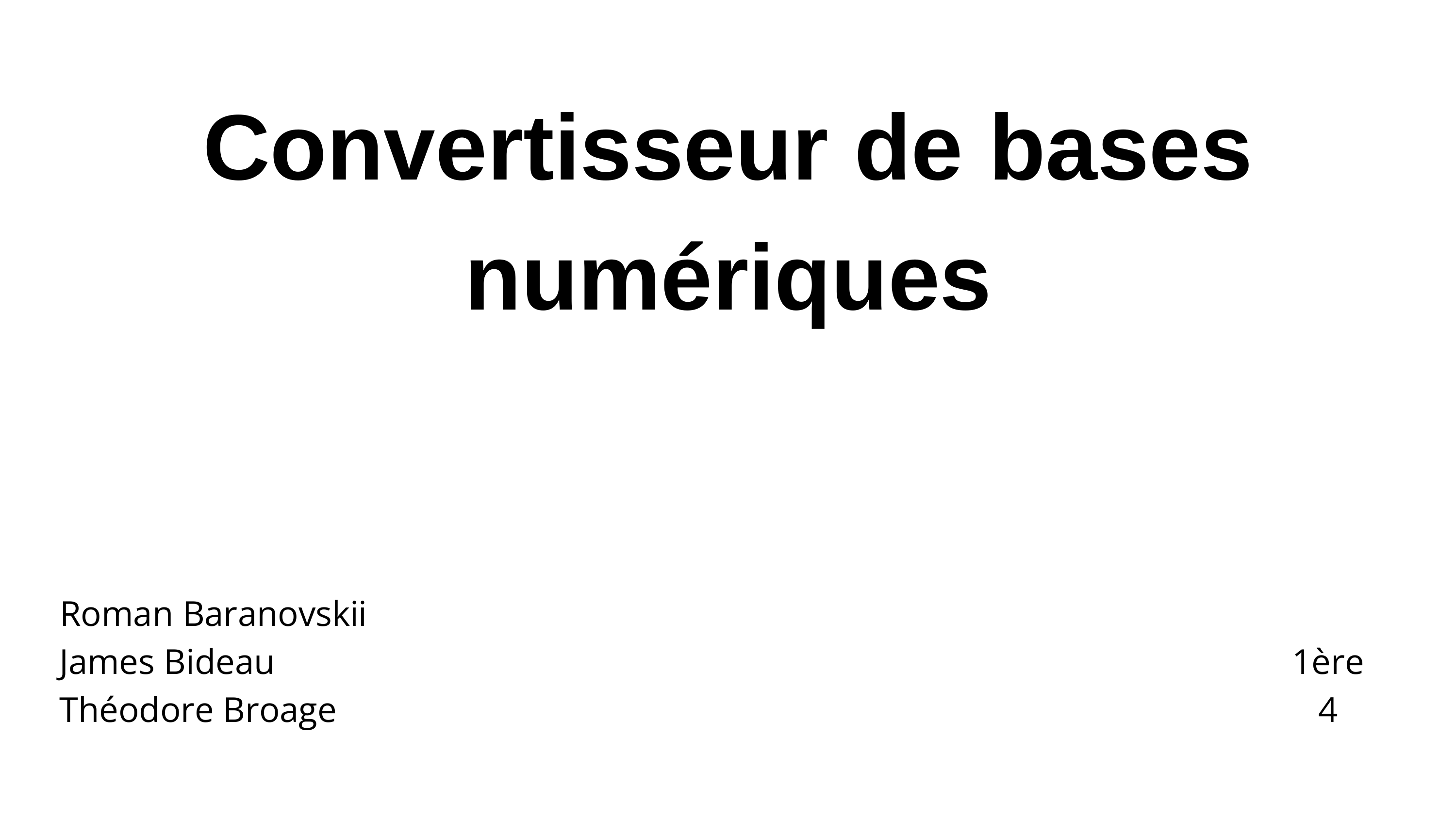

Convertisseur de bases numériques

Roman Baranovskii
James Bideau
Théodore Broage
1ère4